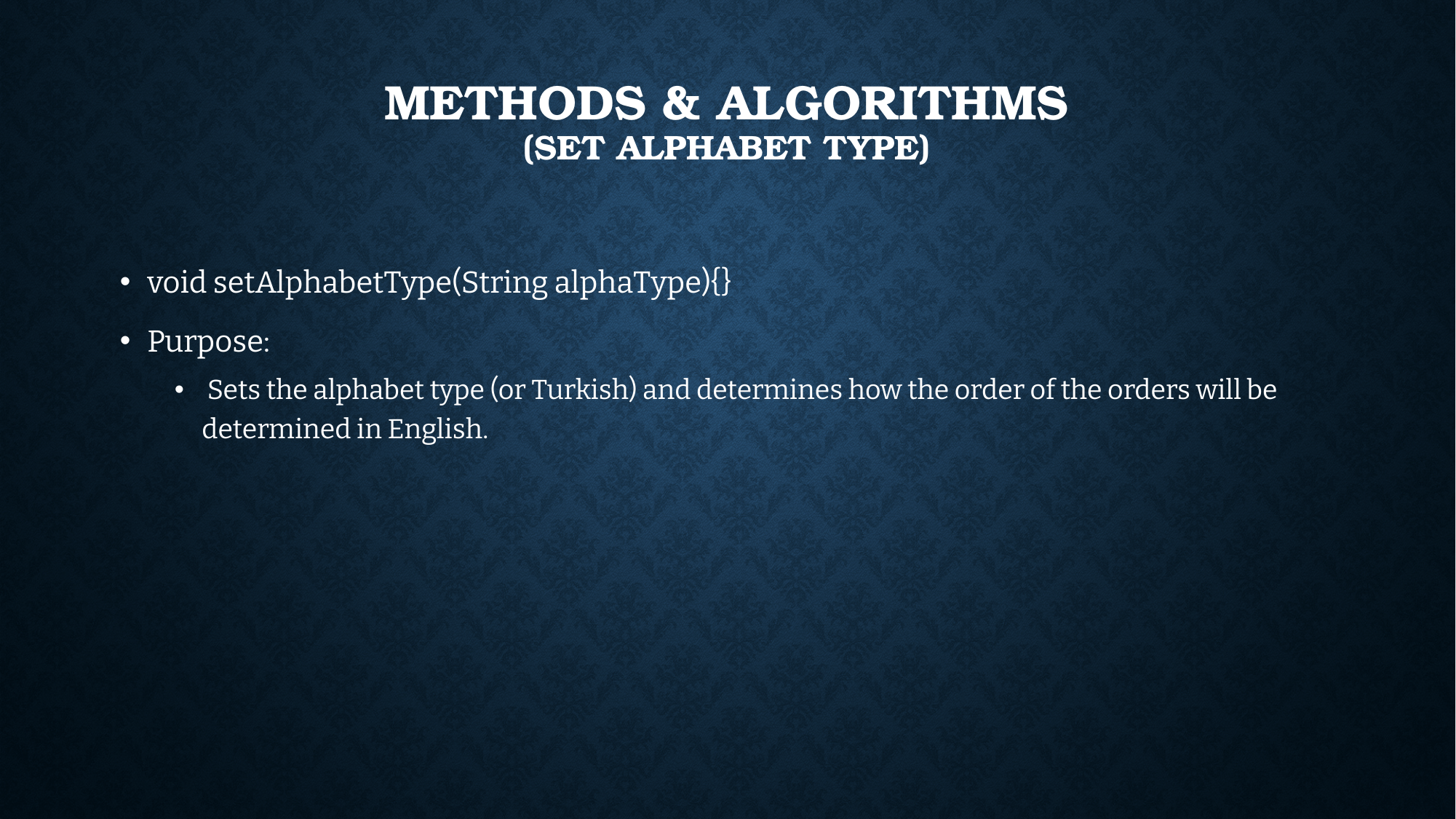

# Methods & algorithms (set alphabet type)
void setAlphabetType(String alphaType){}
Purpose:
 Sets the alphabet type (or Turkish) and determines how the order of the orders will be determined in English.